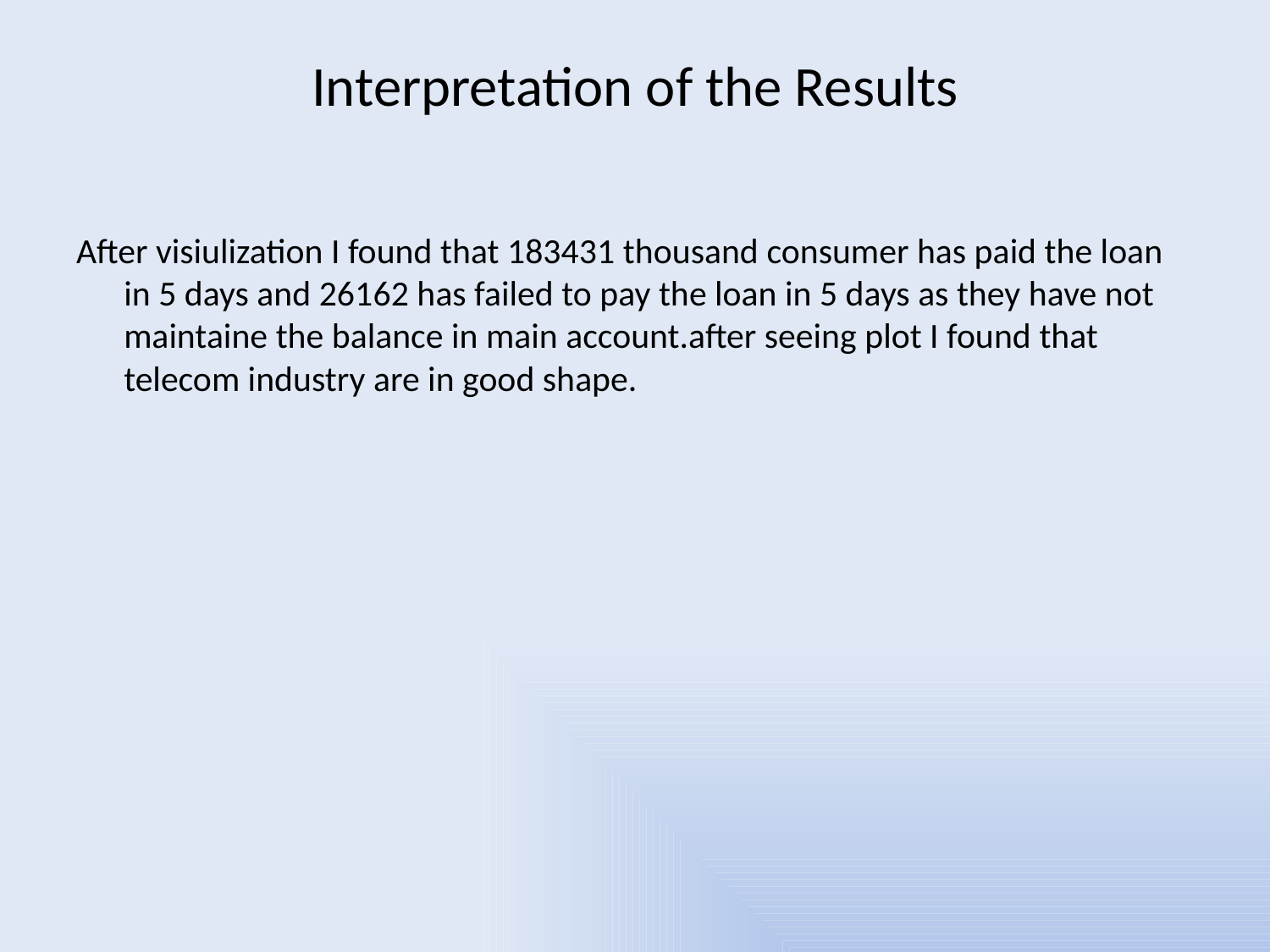

# Interpretation of the Results
After visiulization I found that 183431 thousand consumer has paid the loan in 5 days and 26162 has failed to pay the loan in 5 days as they have not maintaine the balance in main account.after seeing plot I found that telecom industry are in good shape.